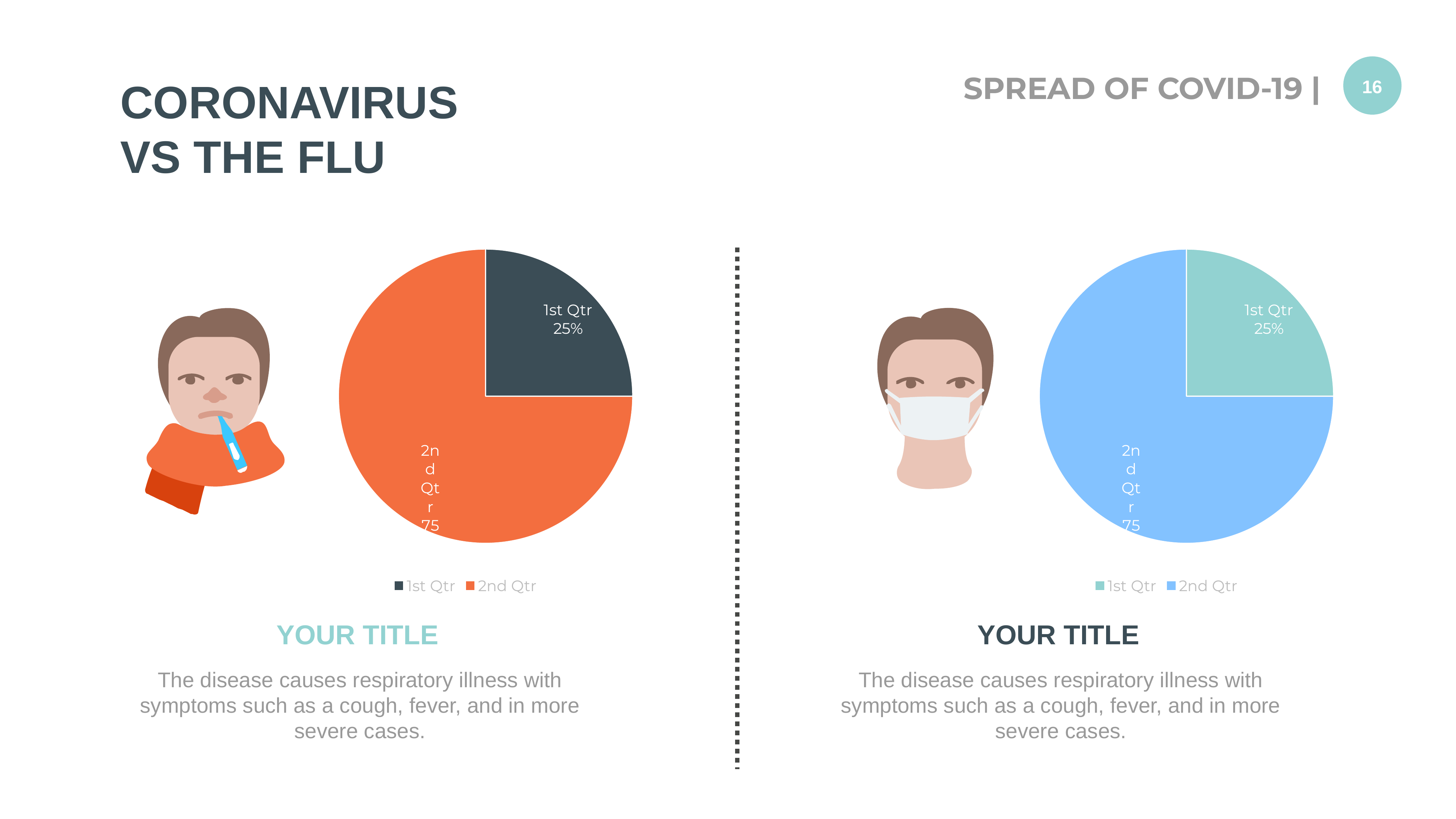

CORONAVIRUS
VS THE FLU

### Chart

| Category | Sales |
|---|---|
| 1st Qtr | 2.9 |
| 2nd Qtr | 8.7 |

### Chart

| Category | Sales |
|---|---|
| 1st Qtr | 2.9 |
| 2nd Qtr | 8.7 |

YOUR TITLE
YOUR TITLE
The disease causes respiratory illness with symptoms such as a cough, fever, and in more severe cases.
The disease causes respiratory illness with symptoms such as a cough, fever, and in more severe cases.